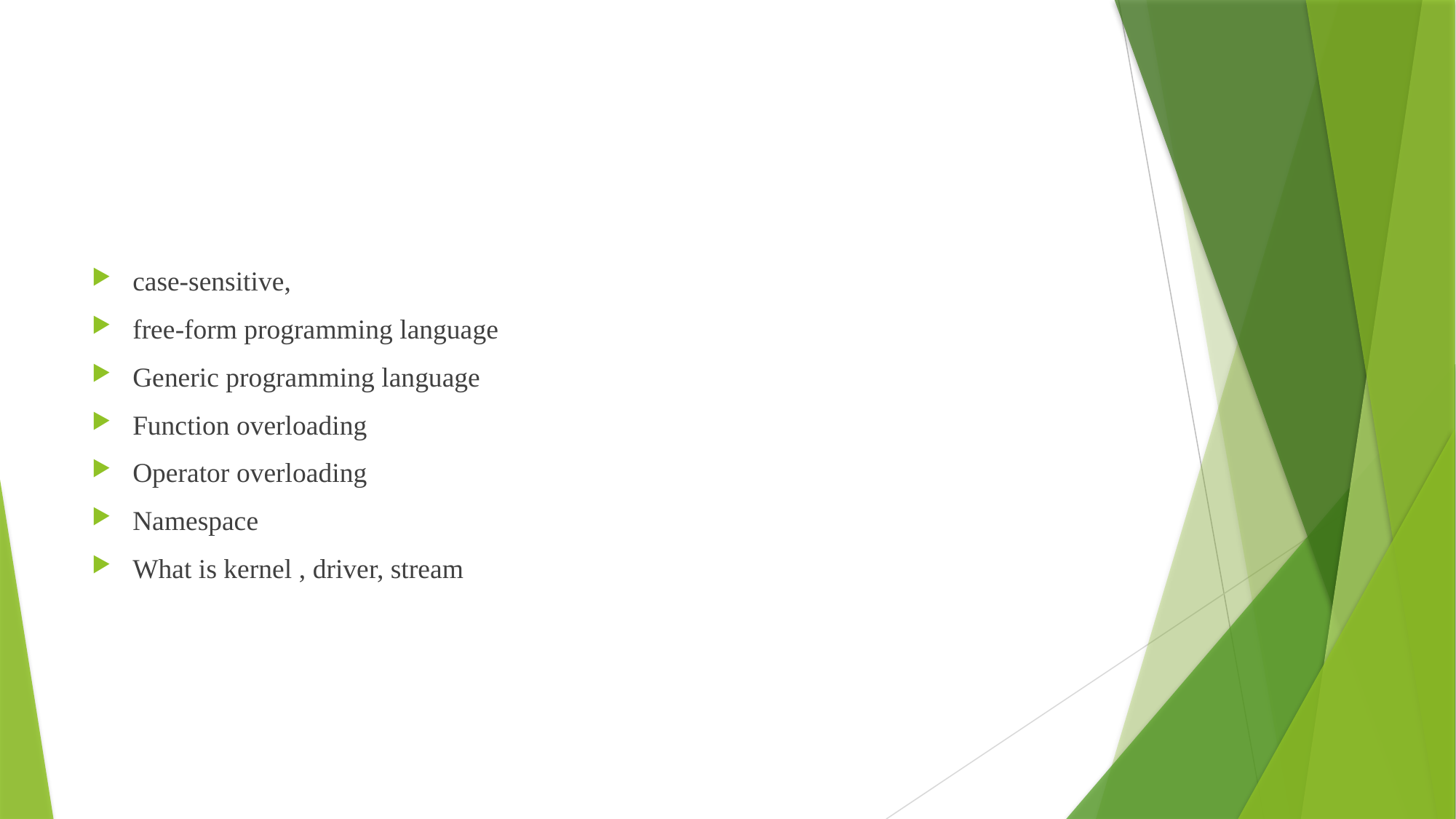

#
case-sensitive,
free-form programming language
Generic programming language
Function overloading
Operator overloading
Namespace
What is kernel , driver, stream